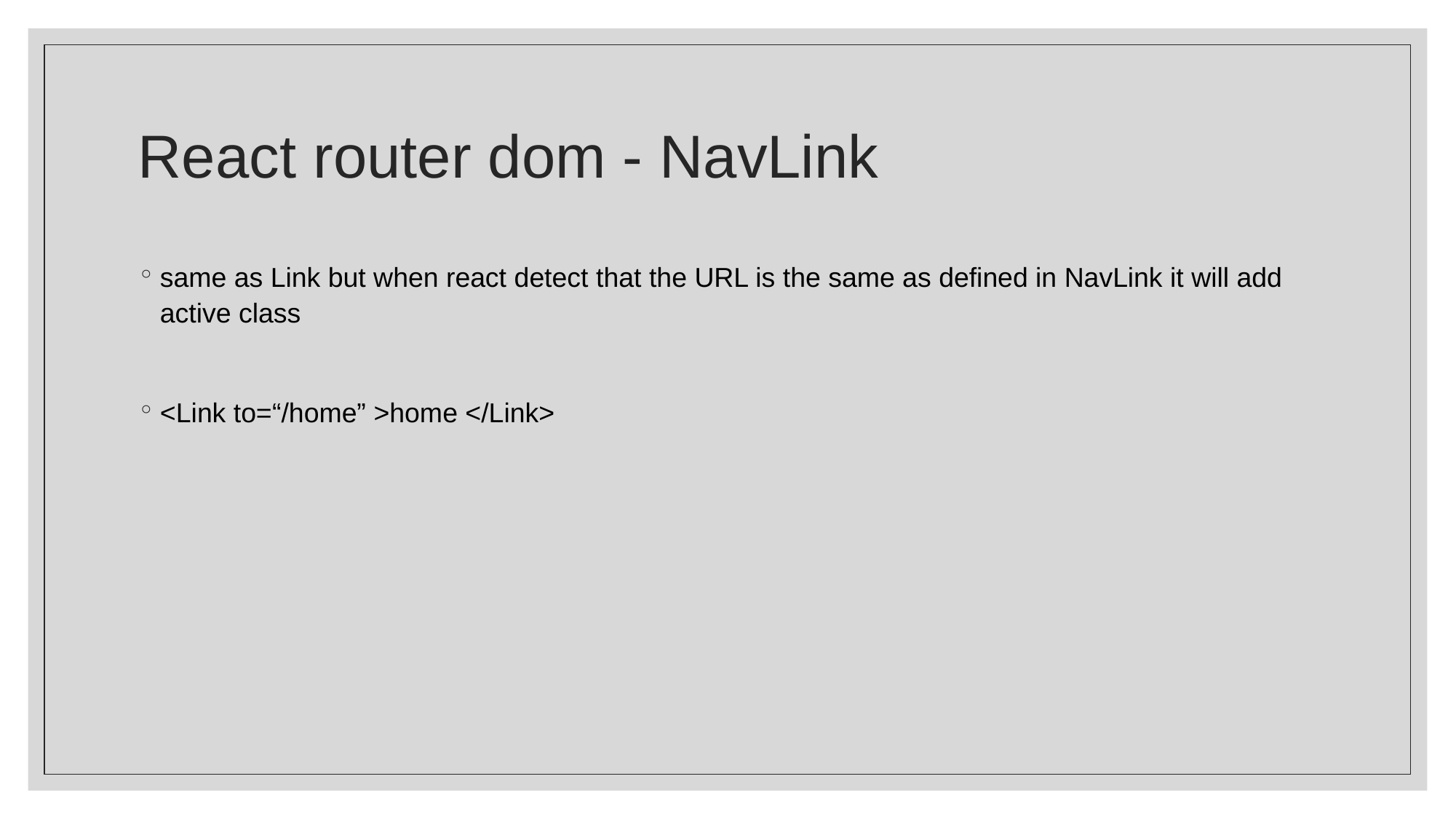

# React router dom - NavLink
same as Link but when react detect that the URL is the same as defined in NavLink it will add active class

<Link to=“/home” >home </Link>